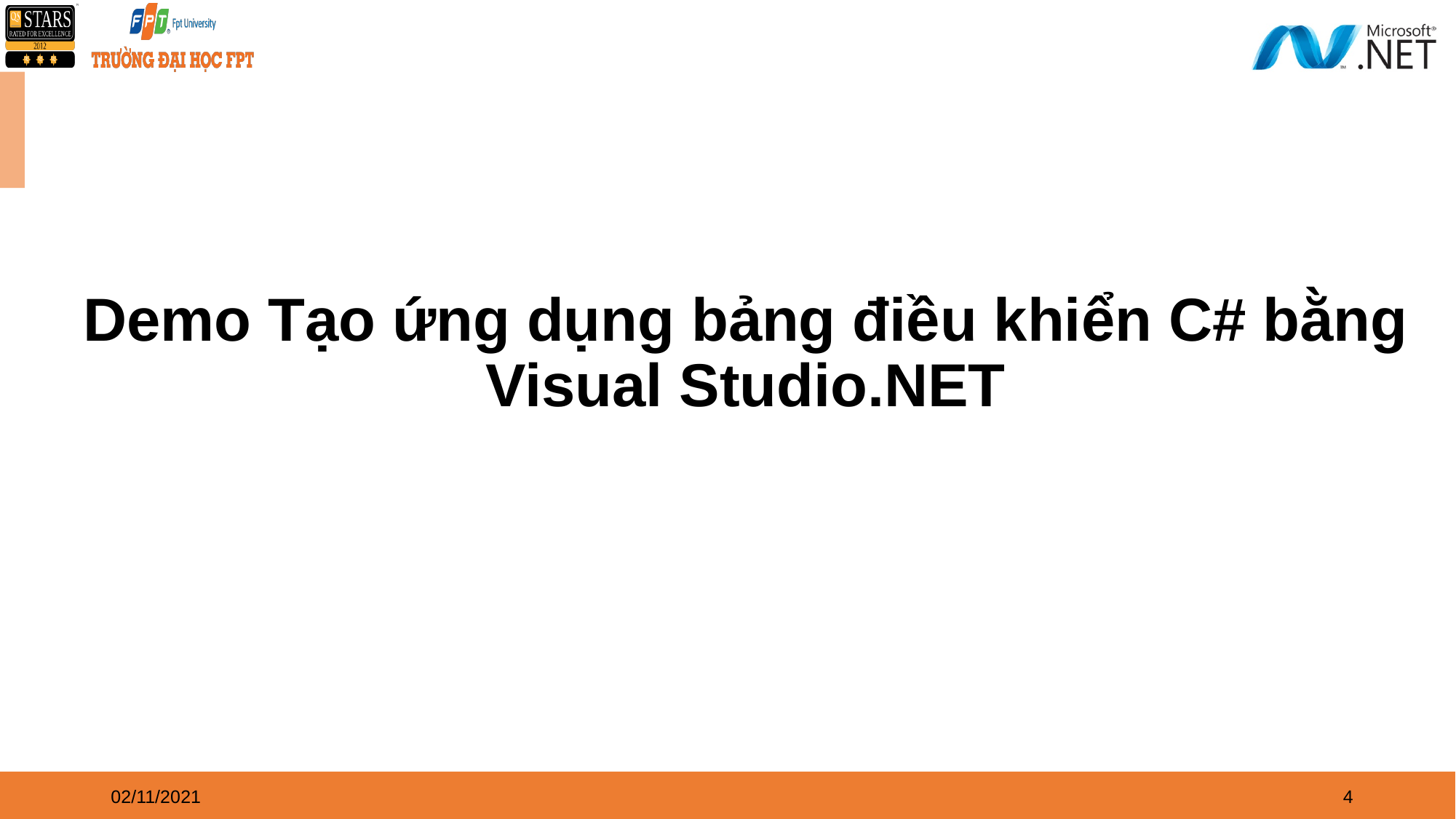

# Demo Tạo ứng dụng bảng điều khiển C# bằng Visual Studio.NET
02/11/2021
4